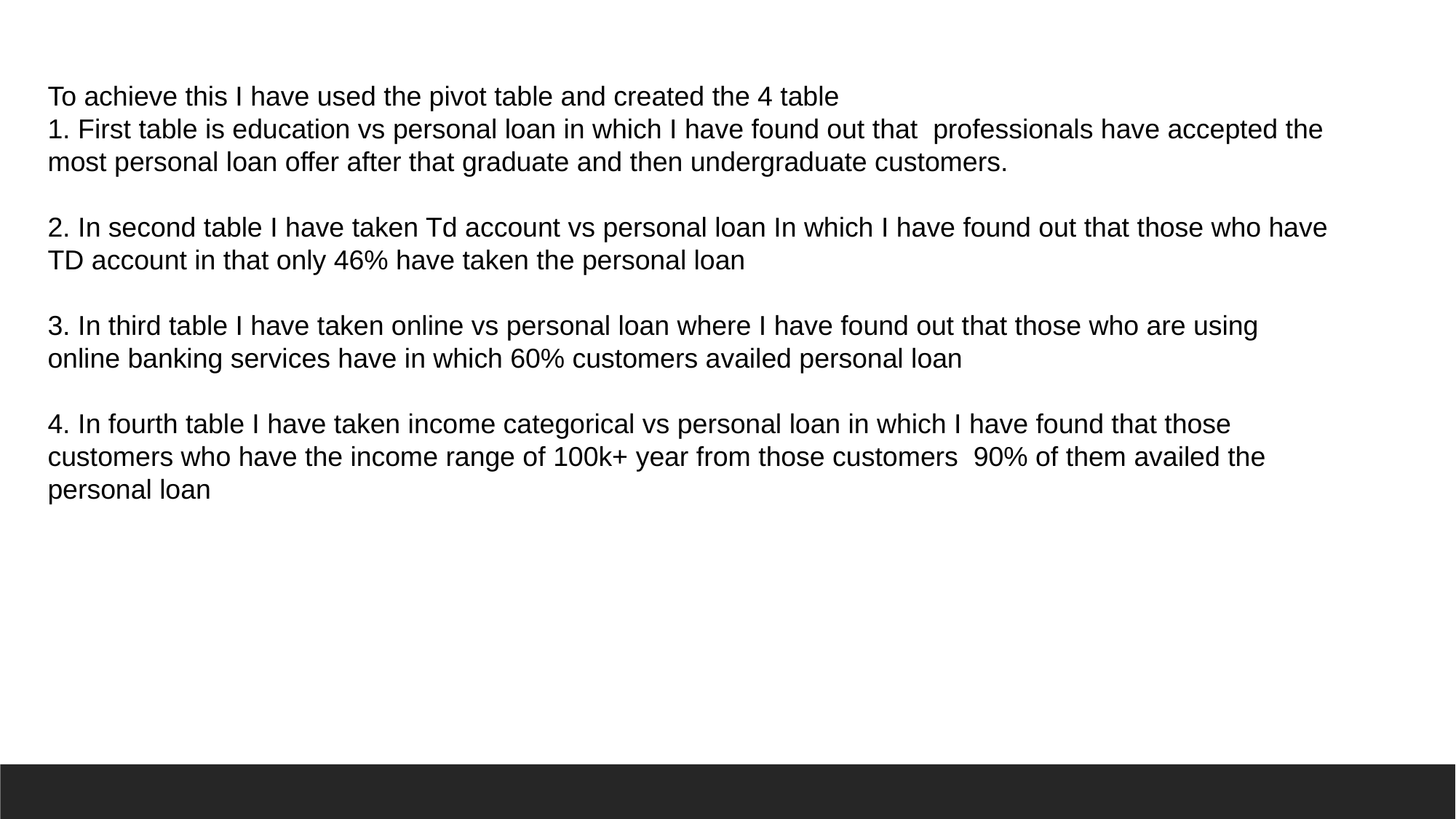

To achieve this I have used the pivot table and created the 4 table
1. First table is education vs personal loan in which I have found out that  professionals have accepted the most personal loan offer after that graduate and then undergraduate customers.

2. In second table I have taken Td account vs personal loan In which I have found out that those who have TD account in that only 46% have taken the personal loan

3. In third table I have taken online vs personal loan where I have found out that those who are using online banking services have in which 60% customers availed personal loan

4. In fourth table I have taken income categorical vs personal loan in which I have found that those customers who have the income range of 100k+ year from those customers  90% of them availed the personal loan